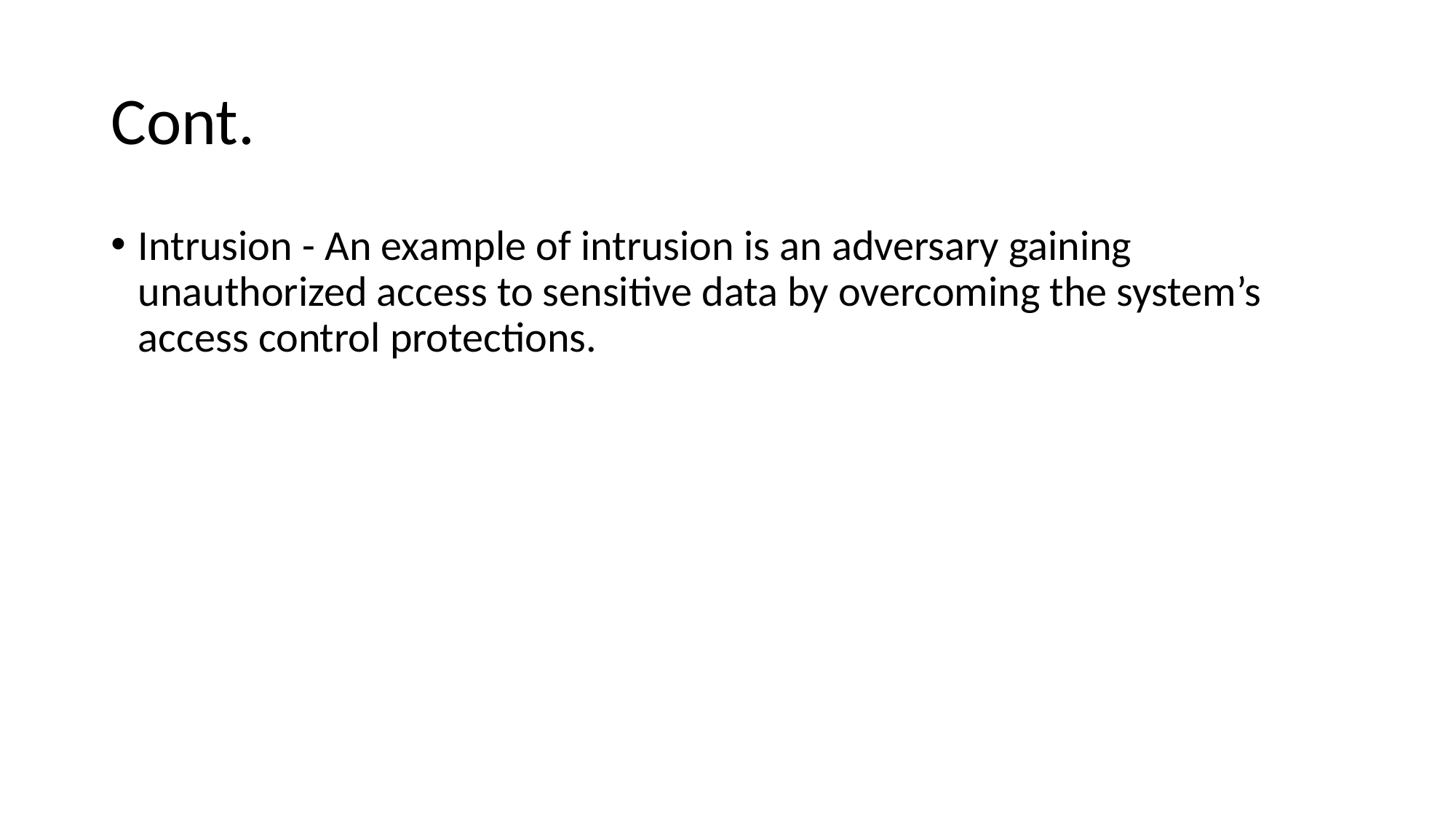

# Cont.
Intrusion - An example of intrusion is an adversary gaining unauthorized access to sensitive data by overcoming the system’s access control protections.